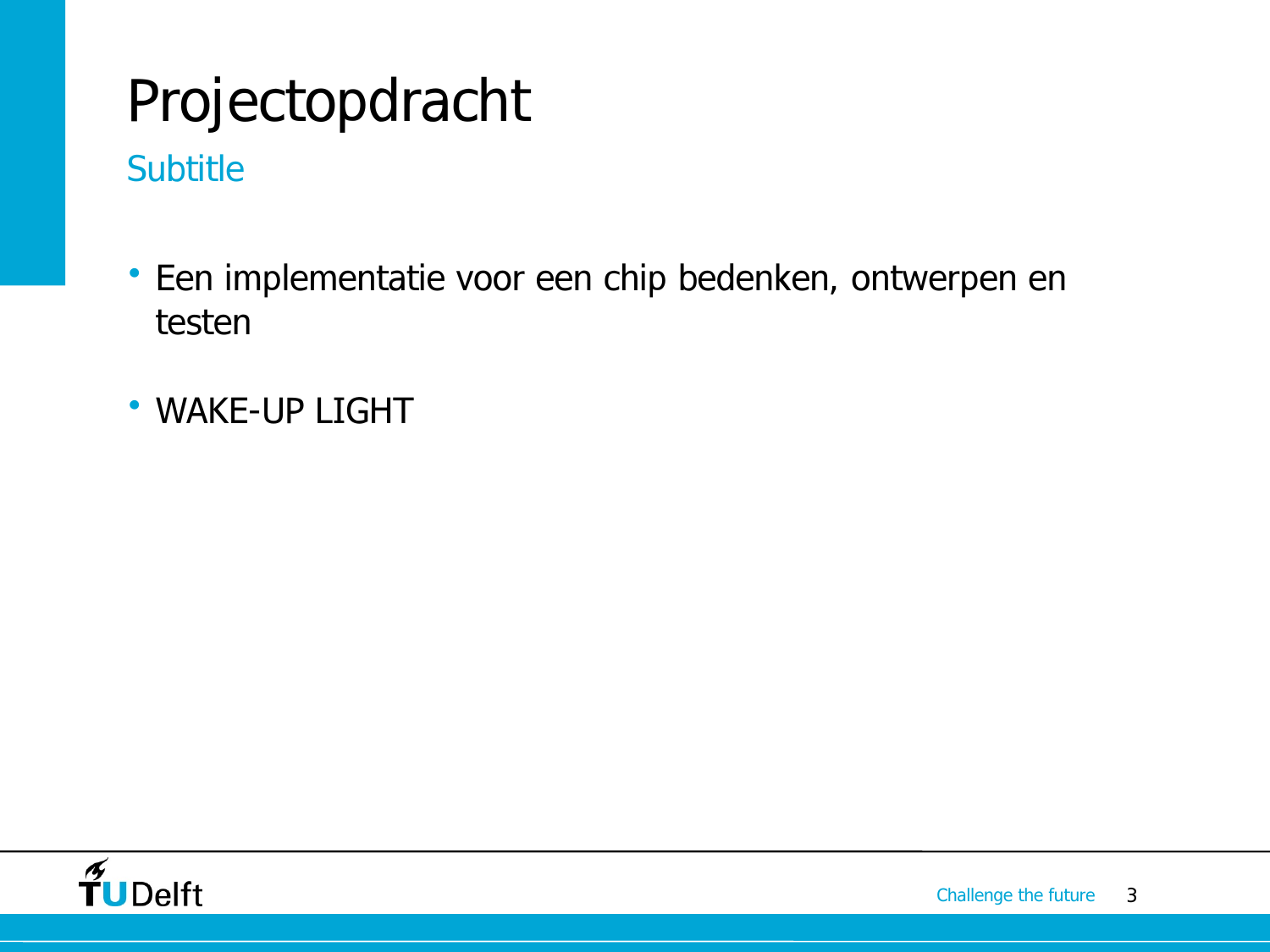

# Projectopdracht
Subtitle
Een implementatie voor een chip bedenken, ontwerpen en testen

WAKE-UP LIGHT